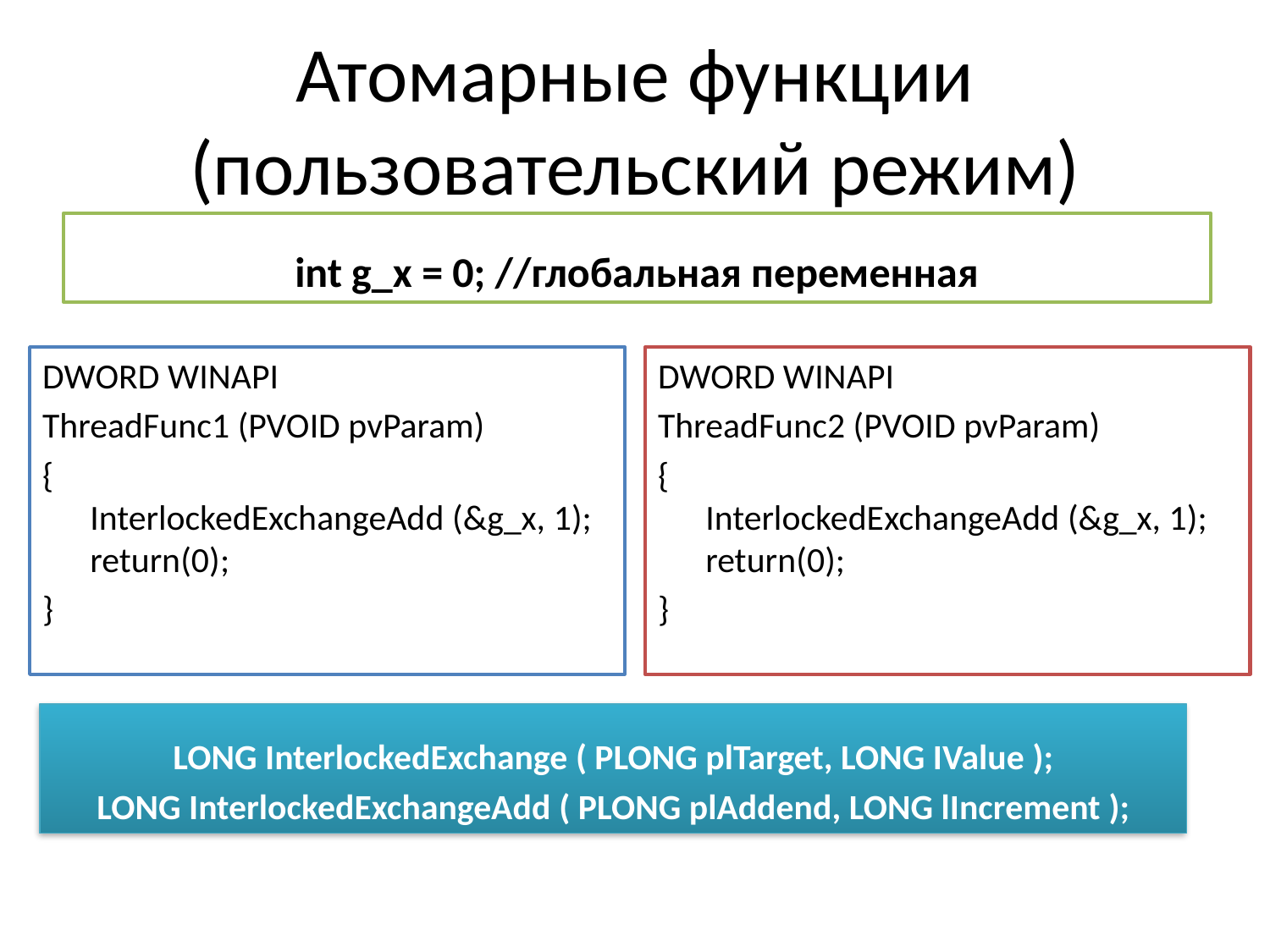

# Атомарные функции (пользовательский режим)
int g_x = 0; //глобальная переменная
DWORD WINAPI
ThreadFunc2 (PVOID pvParam)
{
InterlockedExchangeAdd (&g_x, 1);
return(0);
}

DWORD WINAPI
ThreadFunc1 (PVOID pvParam)
{
InterlockedExchangeAdd (&g_x, 1);
return(0);
}

LONG InterlockedExchange ( PLONG plTarget, LONG IValue );
LONG InterlockedExchangeAdd ( PLONG plAddend, LONG lIncrement );